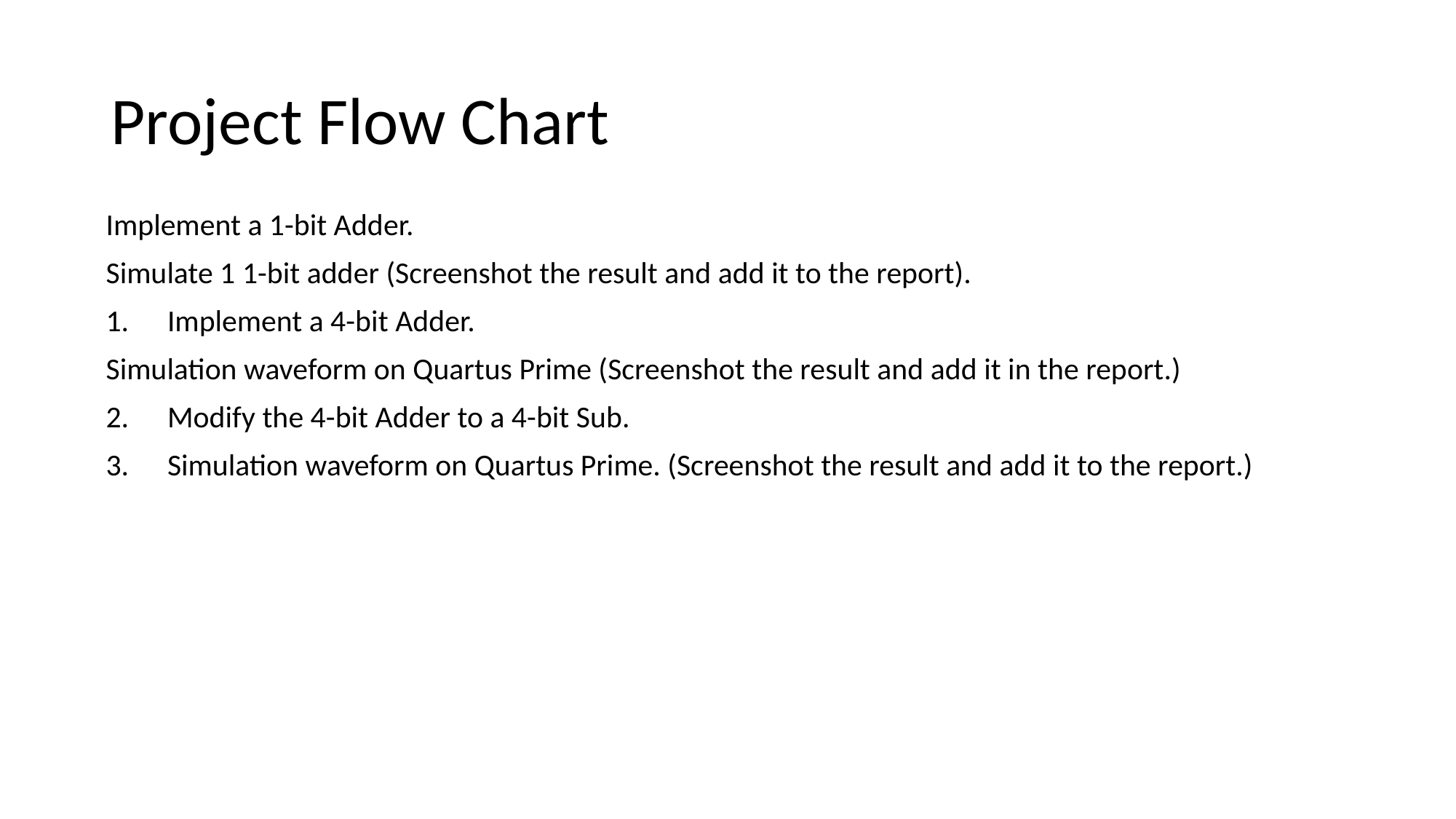

# Project Flow Chart
Implement a 1-bit Adder.
Simulate 1 1-bit adder (Screenshot the result and add it to the report).
Implement a 4-bit Adder.
Simulation waveform on Quartus Prime (Screenshot the result and add it in the report.)
Modify the 4-bit Adder to a 4-bit Sub.
Simulation waveform on Quartus Prime. (Screenshot the result and add it to the report.)